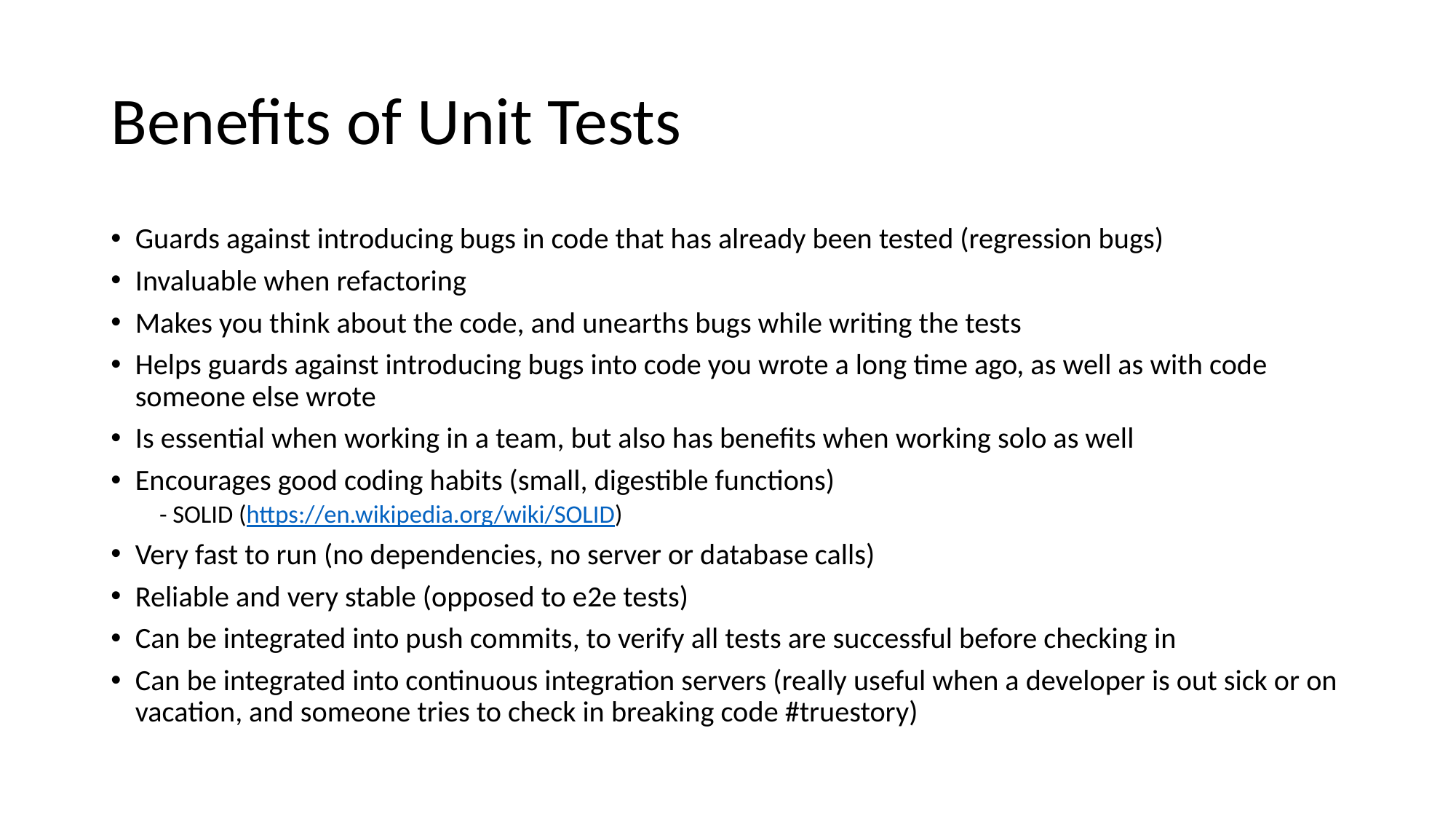

# Benefits of Unit Tests
Guards against introducing bugs in code that has already been tested (regression bugs)
Invaluable when refactoring
Makes you think about the code, and unearths bugs while writing the tests
Helps guards against introducing bugs into code you wrote a long time ago, as well as with code someone else wrote
Is essential when working in a team, but also has benefits when working solo as well
Encourages good coding habits (small, digestible functions)
- SOLID (https://en.wikipedia.org/wiki/SOLID)
Very fast to run (no dependencies, no server or database calls)
Reliable and very stable (opposed to e2e tests)
Can be integrated into push commits, to verify all tests are successful before checking in
Can be integrated into continuous integration servers (really useful when a developer is out sick or on vacation, and someone tries to check in breaking code #truestory)